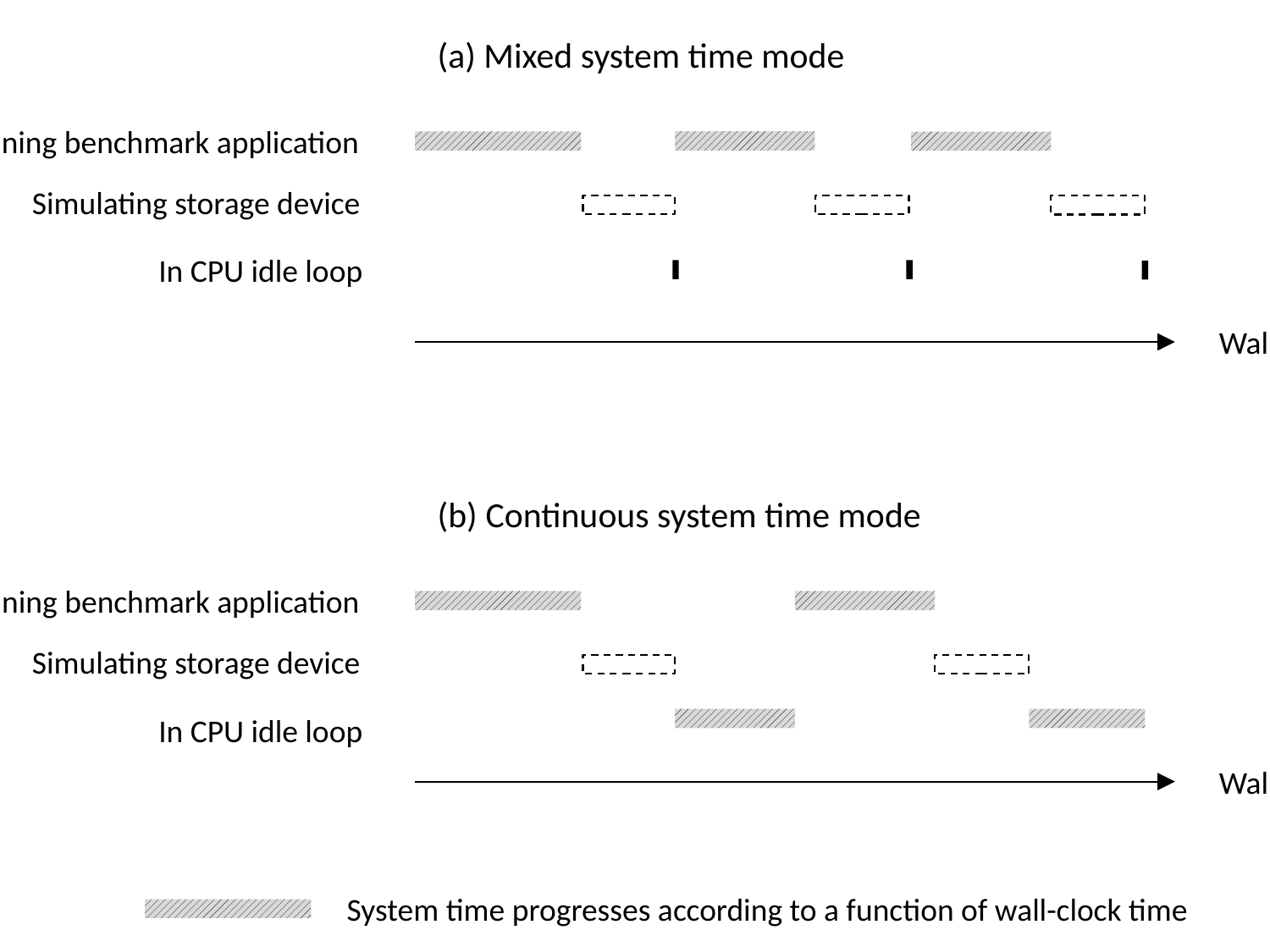

(a) Mixed system time mode
Running benchmark application

Simulating storage device

In CPU idle loop

Wall-clock time
(b) Continuous system time mode
Running benchmark application

Simulating storage device

In CPU idle loop

Wall-clock time
System time progresses according to a function of wall-clock time

System time paused

System time fast-forwarded. Time-skipping the CPU idle loop